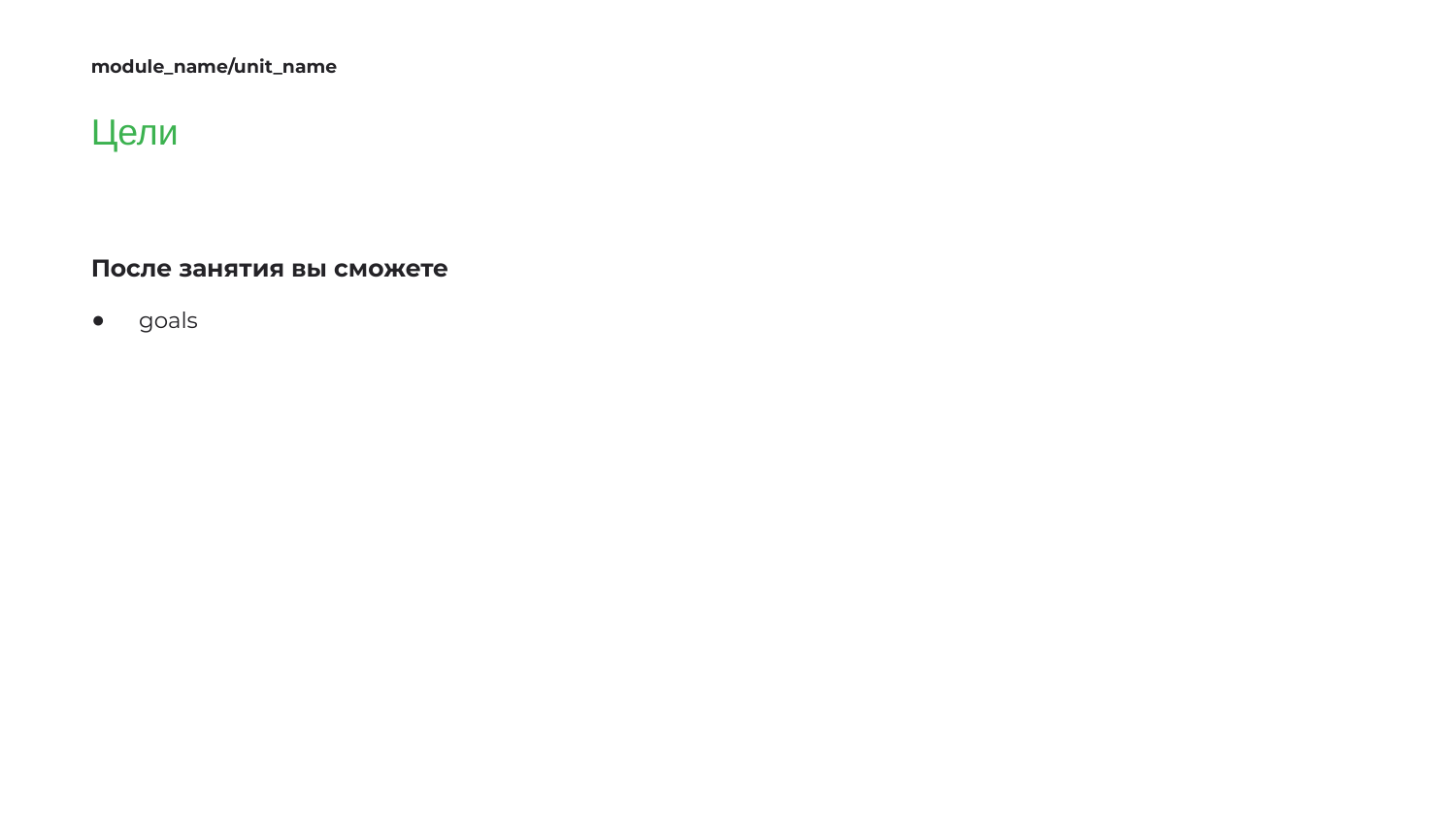

module_name/unit_name
Цели
После занятия вы сможете
goals